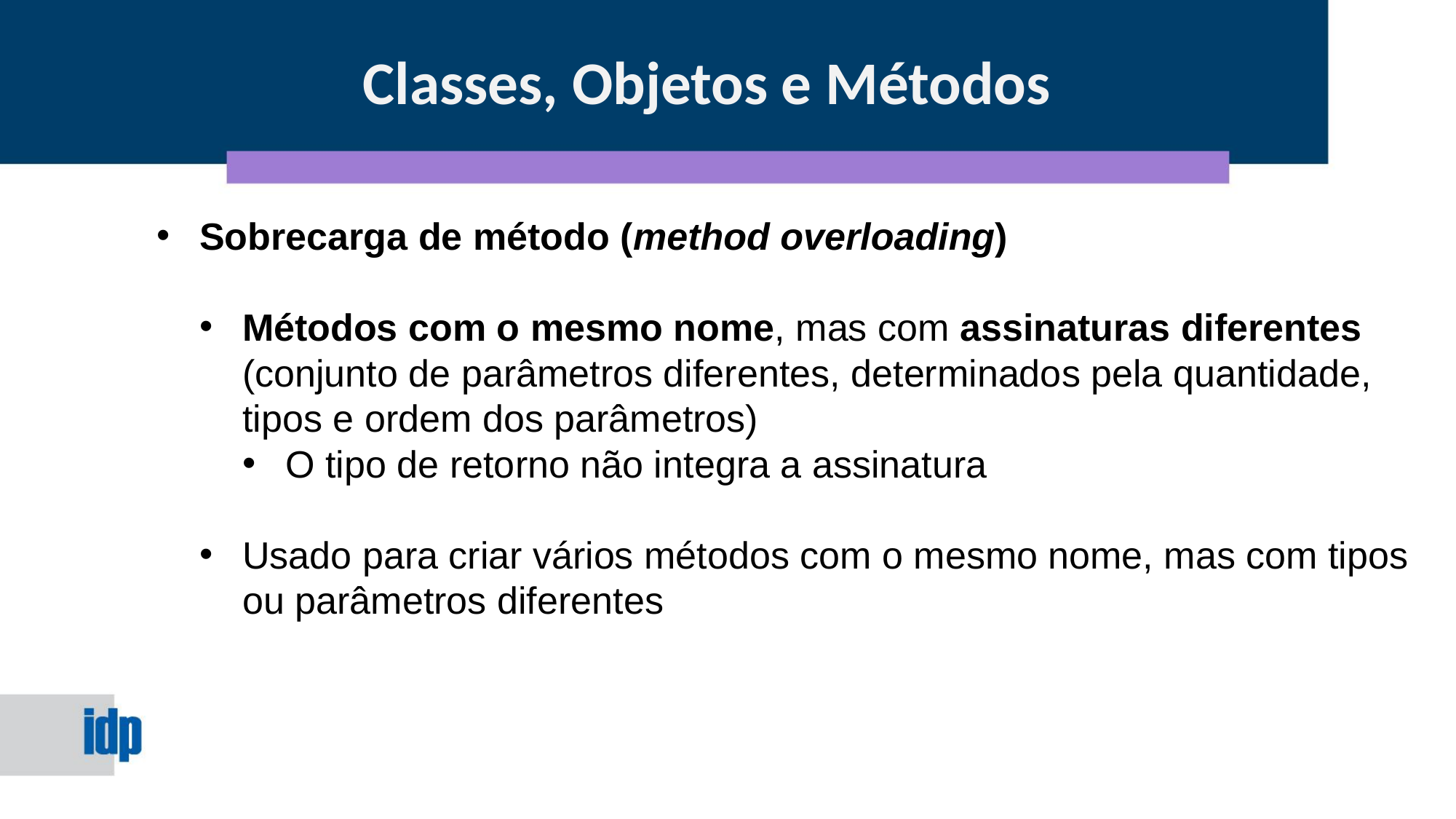

Classes, Objetos e Métodos
Sobrecarga de método (method overloading)

Métodos com o mesmo nome, mas com assinaturas diferentes (conjunto de parâmetros diferentes, determinados pela quantidade, tipos e ordem dos parâmetros)
O tipo de retorno não integra a assinatura

Usado para criar vários métodos com o mesmo nome, mas com tipos ou parâmetros diferentes